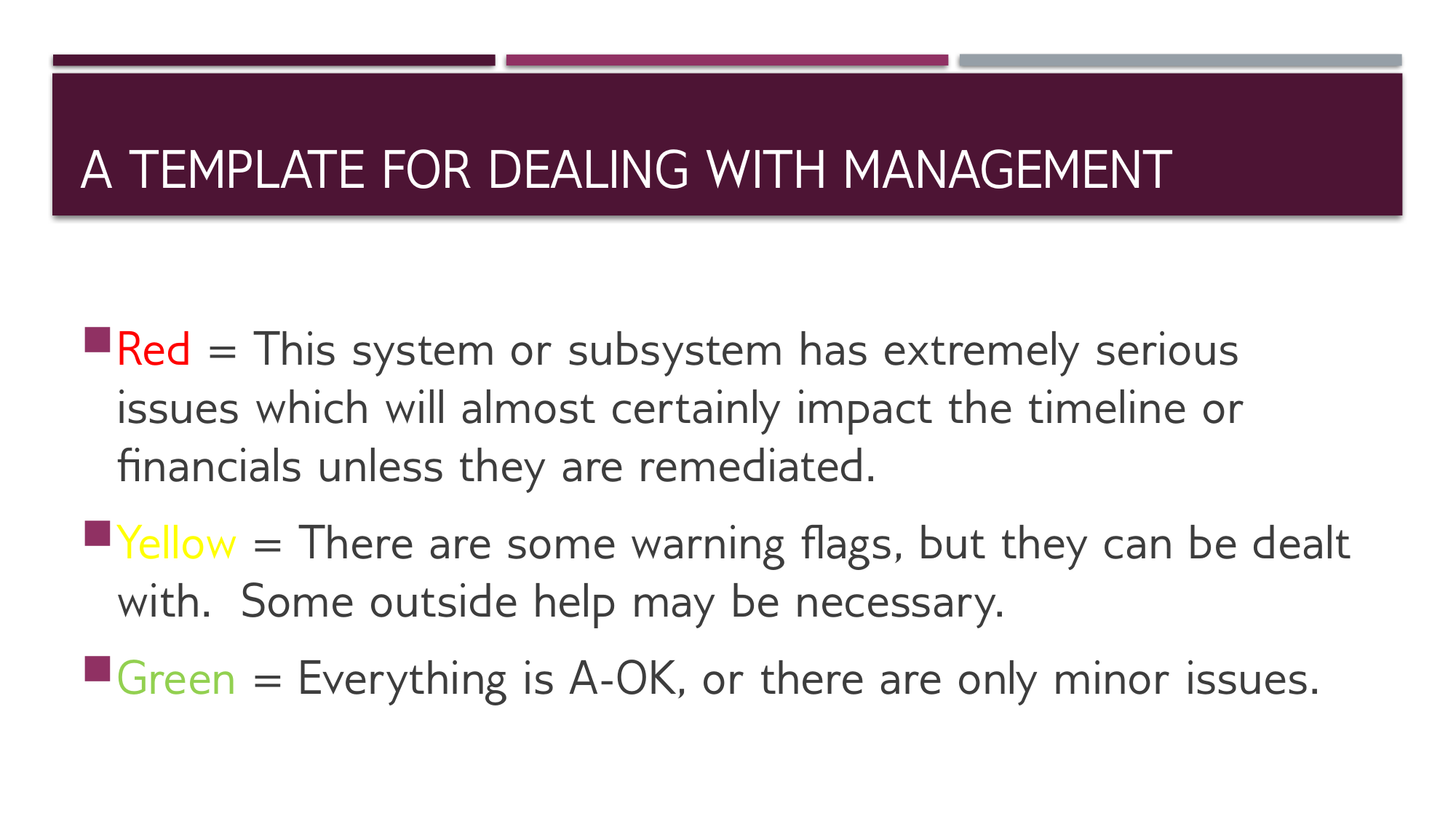

# A template for dealing with management
Red = This system or subsystem has extremely serious issues which will almost certainly impact the timeline or financials unless they are remediated.
Yellow = There are some warning flags, but they can be dealt with.  Some outside help may be necessary.
Green = Everything is A-OK, or there are only minor issues.